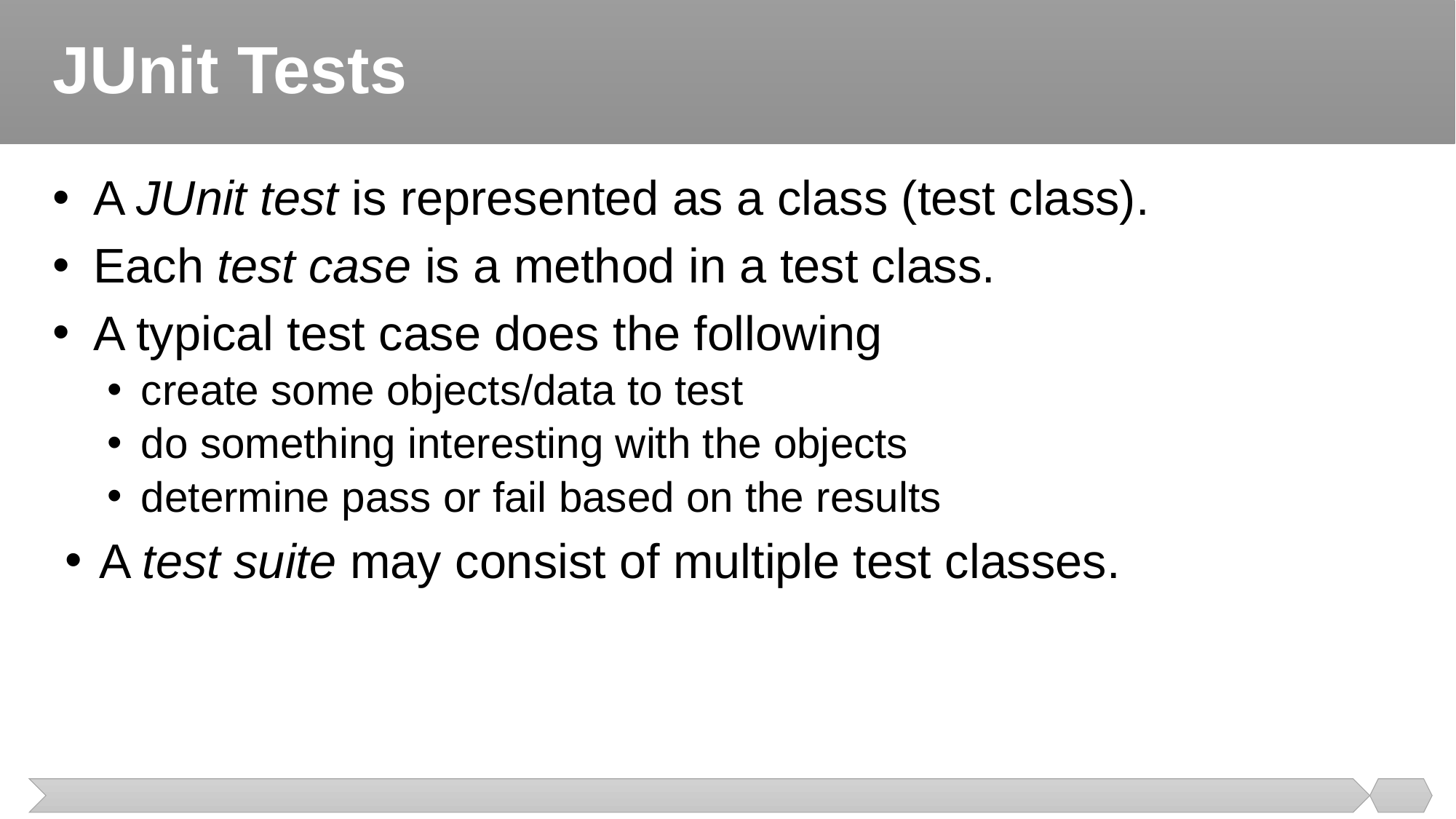

# JUnit Tests
A JUnit test is represented as a class (test class).
Each test case is a method in a test class.
A typical test case does the following
create some objects/data to test
do something interesting with the objects
determine pass or fail based on the results
A test suite may consist of multiple test classes.
6